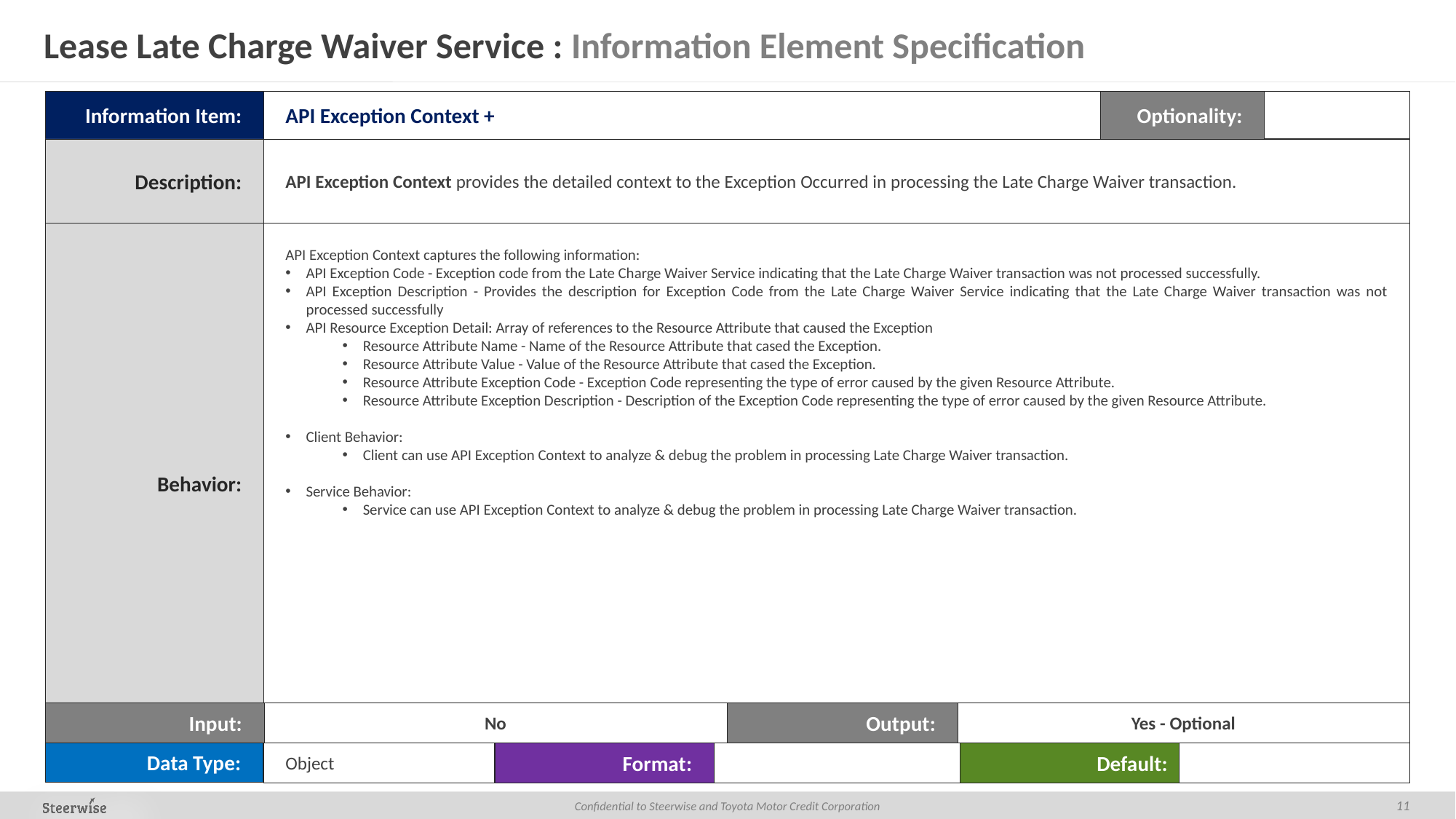

# Lease Late Charge Waiver Service : Information Element Specification

Information Item:
API Exception Context +
Optionality:
Description:
API Exception Context provides the detailed context to the Exception Occurred in processing the Late Charge Waiver transaction.
API Exception Context captures the following information:
API Exception Code - Exception code from the Late Charge Waiver Service indicating that the Late Charge Waiver transaction was not processed successfully.
API Exception Description - Provides the description for Exception Code from the Late Charge Waiver Service indicating that the Late Charge Waiver transaction was not processed successfully
API Resource Exception Detail: Array of references to the Resource Attribute that caused the Exception
Resource Attribute Name - Name of the Resource Attribute that cased the Exception.
Resource Attribute Value - Value of the Resource Attribute that cased the Exception.
Resource Attribute Exception Code - Exception Code representing the type of error caused by the given Resource Attribute.
Resource Attribute Exception Description - Description of the Exception Code representing the type of error caused by the given Resource Attribute.

Client Behavior:
Client can use API Exception Context to analyze & debug the problem in processing Late Charge Waiver transaction.

Service Behavior:
Service can use API Exception Context to analyze & debug the problem in processing Late Charge Waiver transaction.

Behavior:
Output:
Yes - Optional
Input:
No
Data Type:
Default:

Format:

Object
11